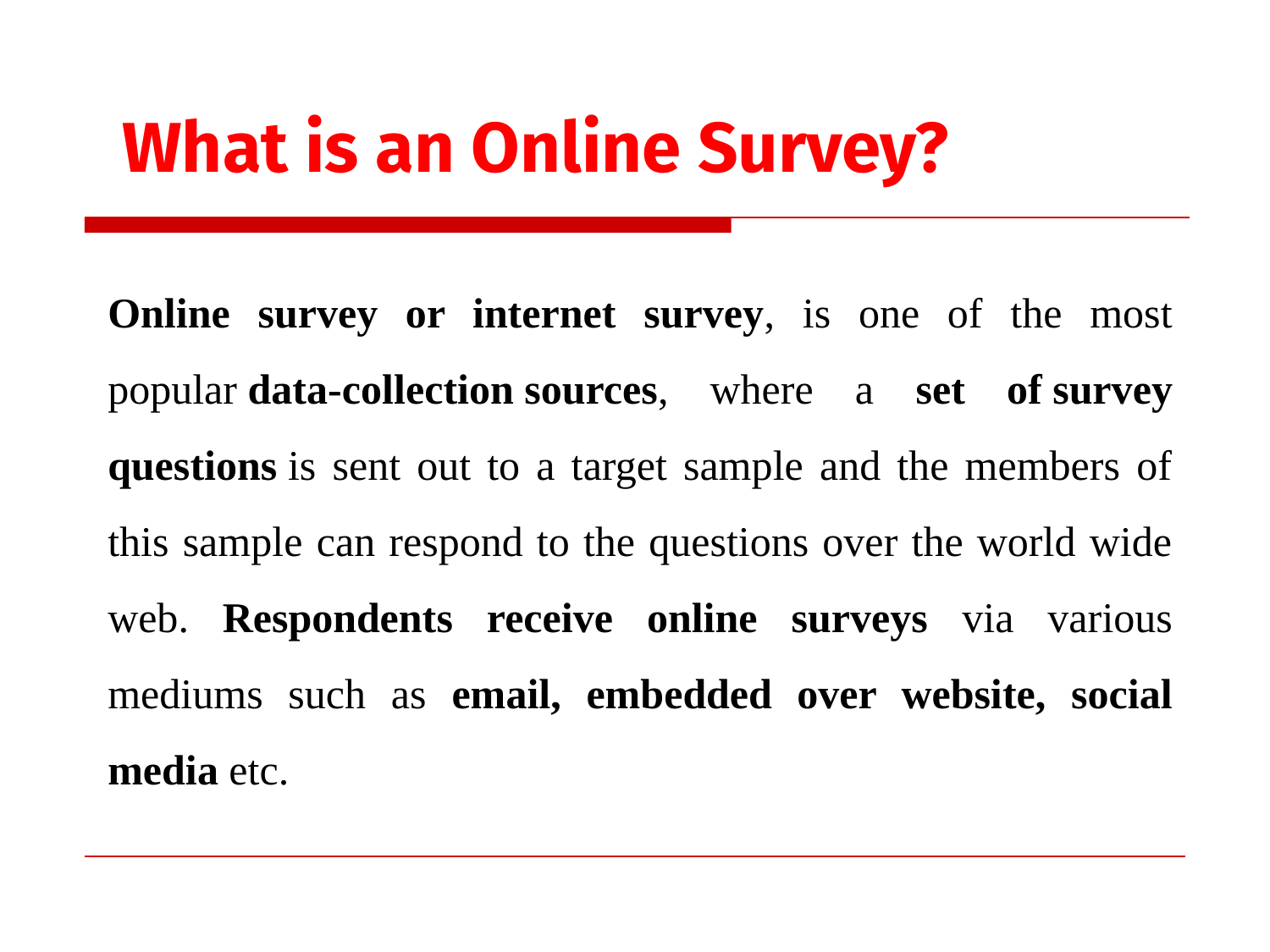

What is an Online Survey?
Online survey or internet survey, is one of the most popular data-collection sources, where a set of survey questions is sent out to a target sample and the members of this sample can respond to the questions over the world wide web. Respondents receive online surveys via various mediums such as email, embedded over website, social media etc.